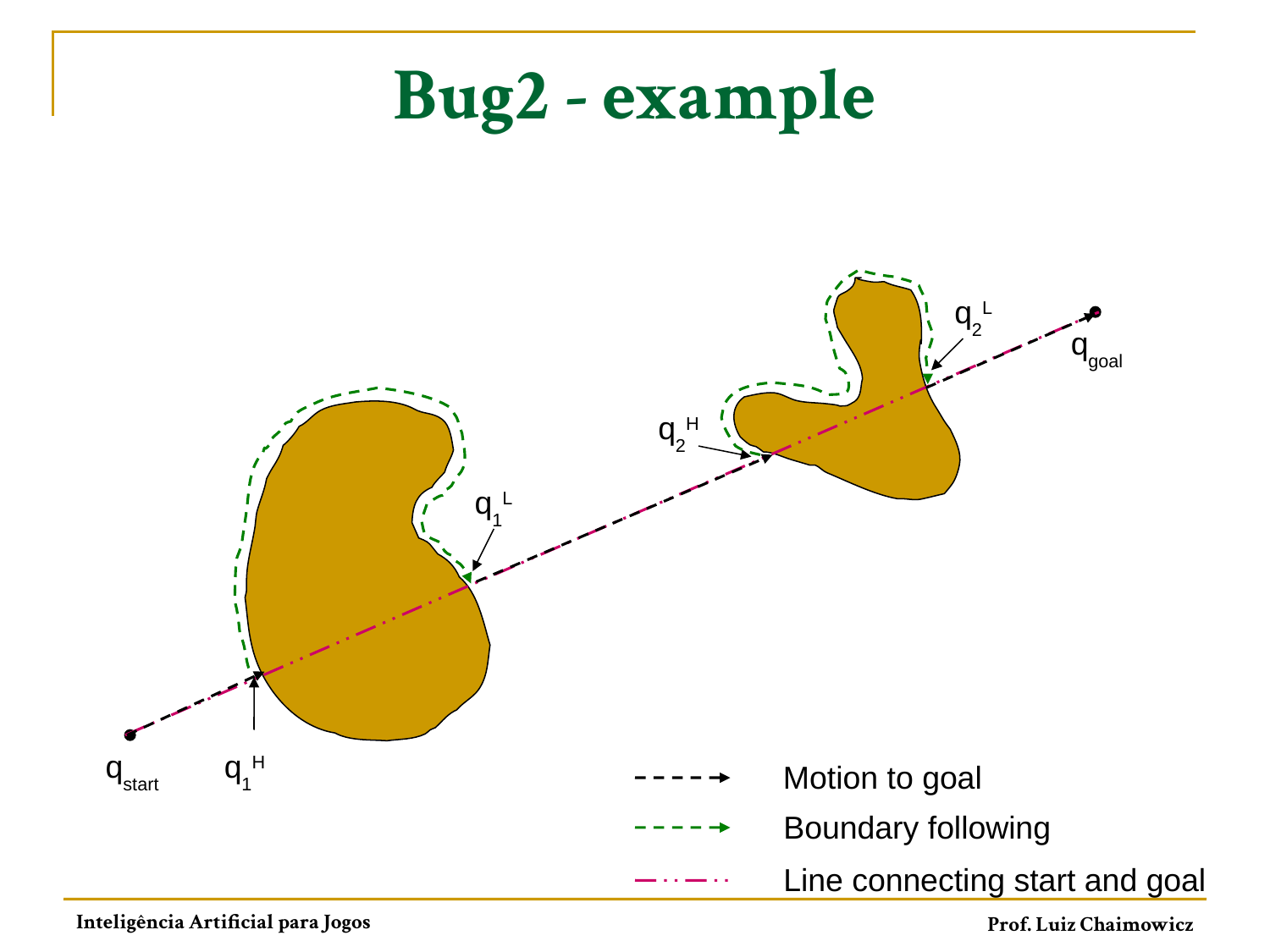

# Bug2 - example

q2L

qgoal

qstart

q1L

q2H

q1H
Motion to goal

Boundary following

Line connecting start and goal

Inteligência Artificial para Jogos